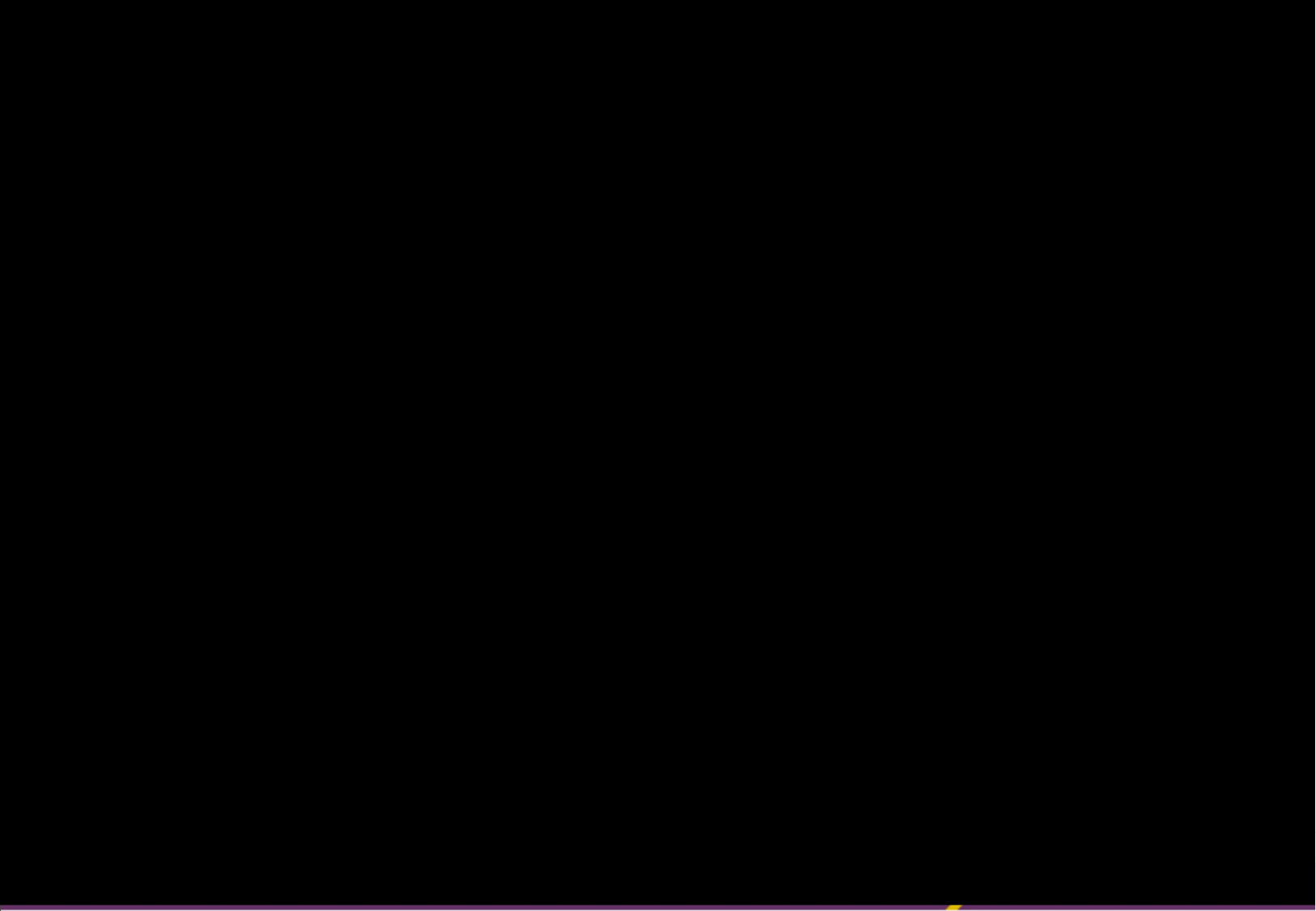

#

Ernest Cachia
Department of Computer Science
Faculty of ICT